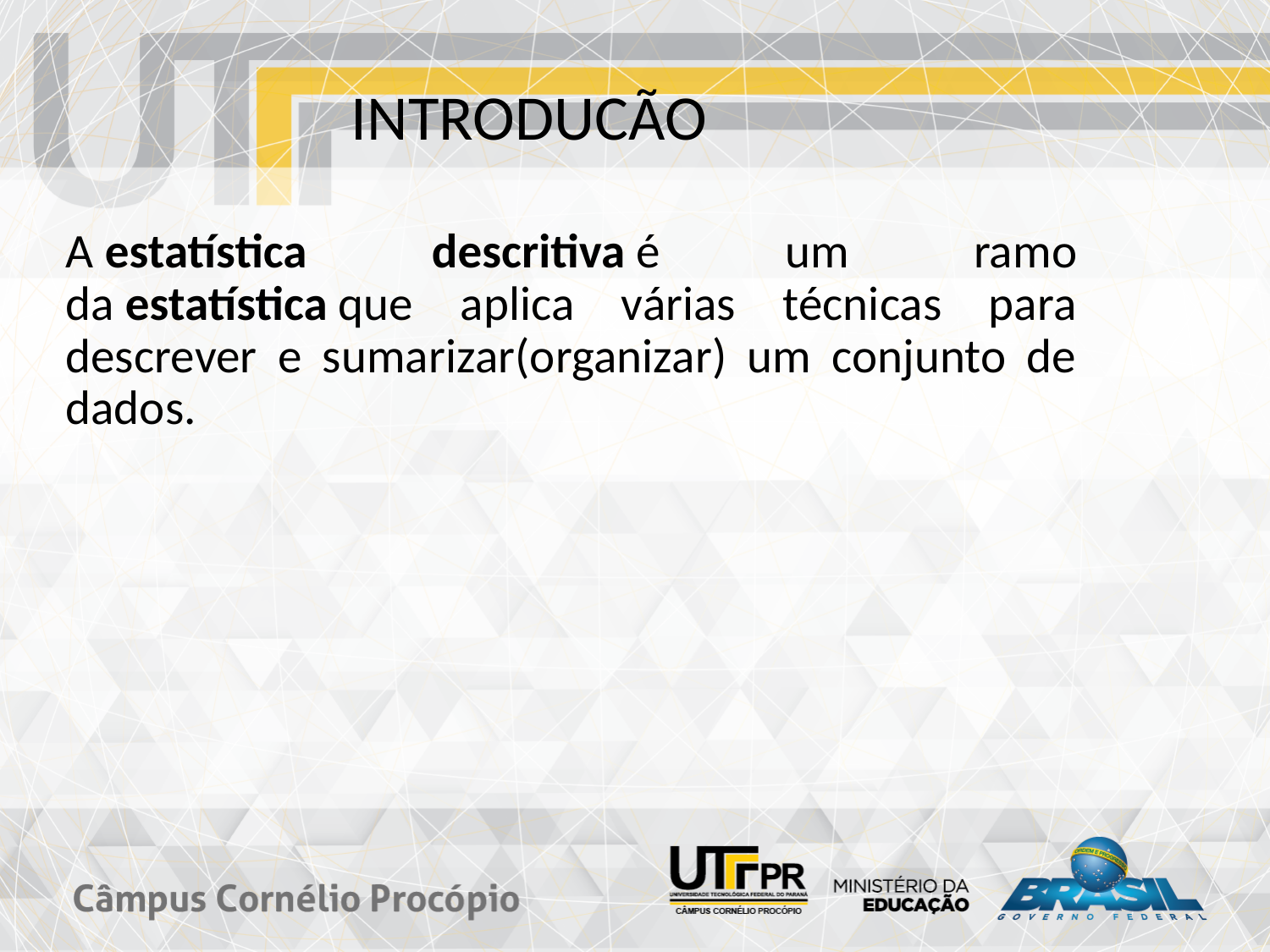

# INTRODUCÃO

A estatística descritiva é um ramo da estatística que aplica várias técnicas para descrever e sumarizar(organizar) um conjunto de dados.